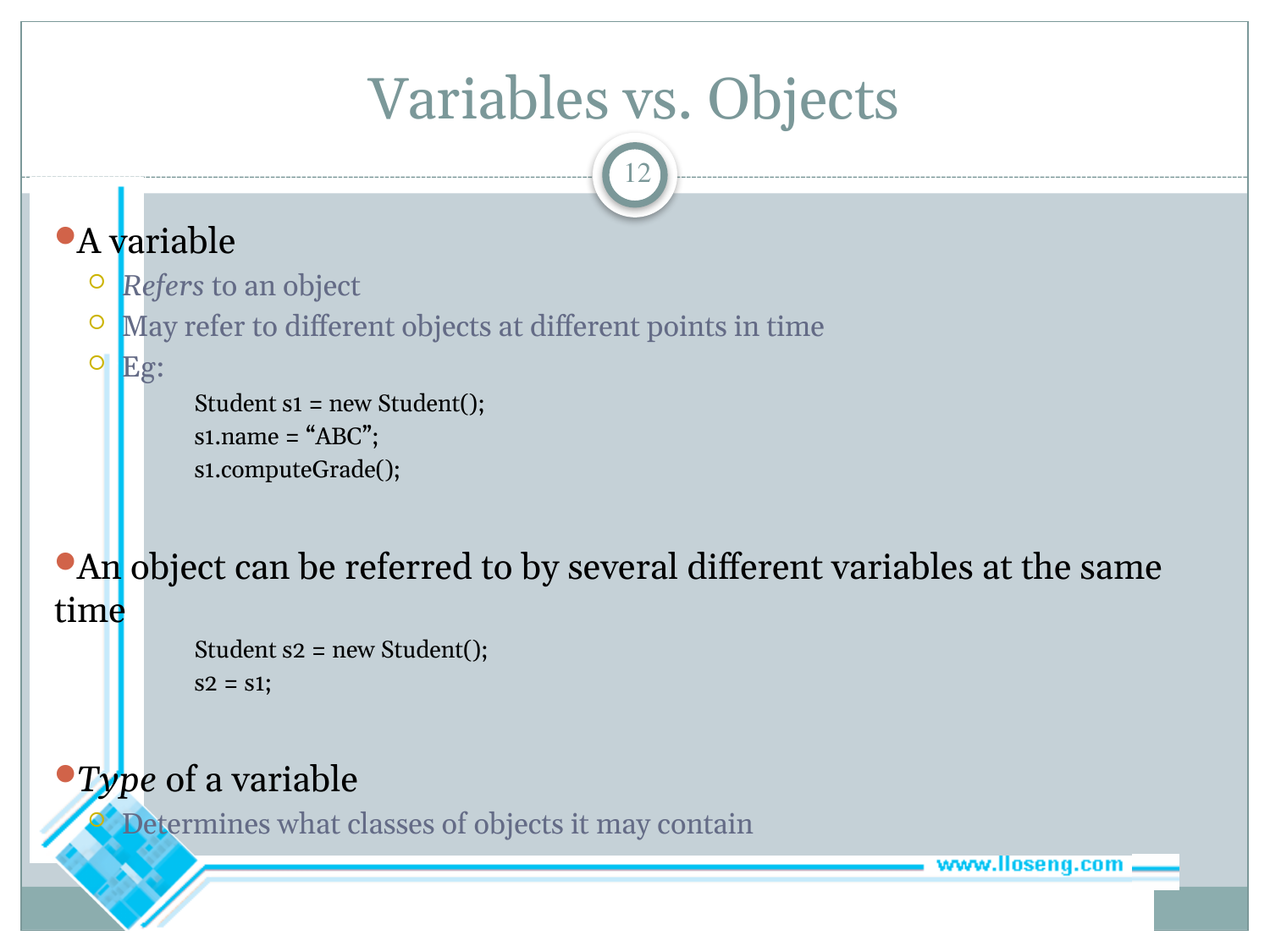

# Variables vs. Objects
12
A variable
Refers to an object
May refer to different objects at different points in time
Eg:
Student s1 = new Student();
s1.name = “ABC”;
s1.computeGrade();

An object can be referred to by several different variables at the same time
Student s2 = new Student();
s2 = s1;

Type of a variable
Determines what classes of objects it may contain